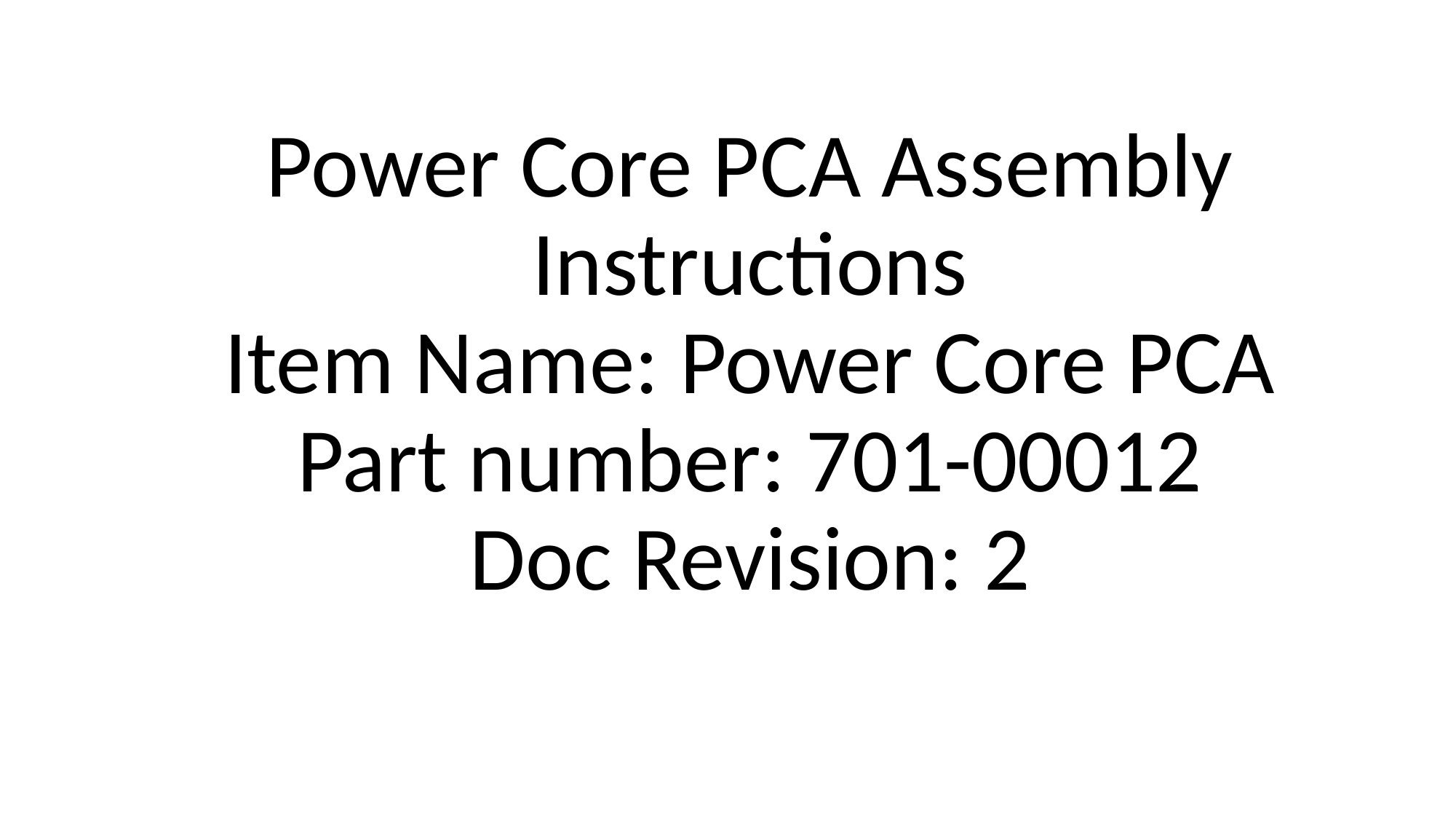

# Power Core PCA Assembly Instructions Item Name: Power Core PCA Part number: 701-00012 Doc Revision: 2